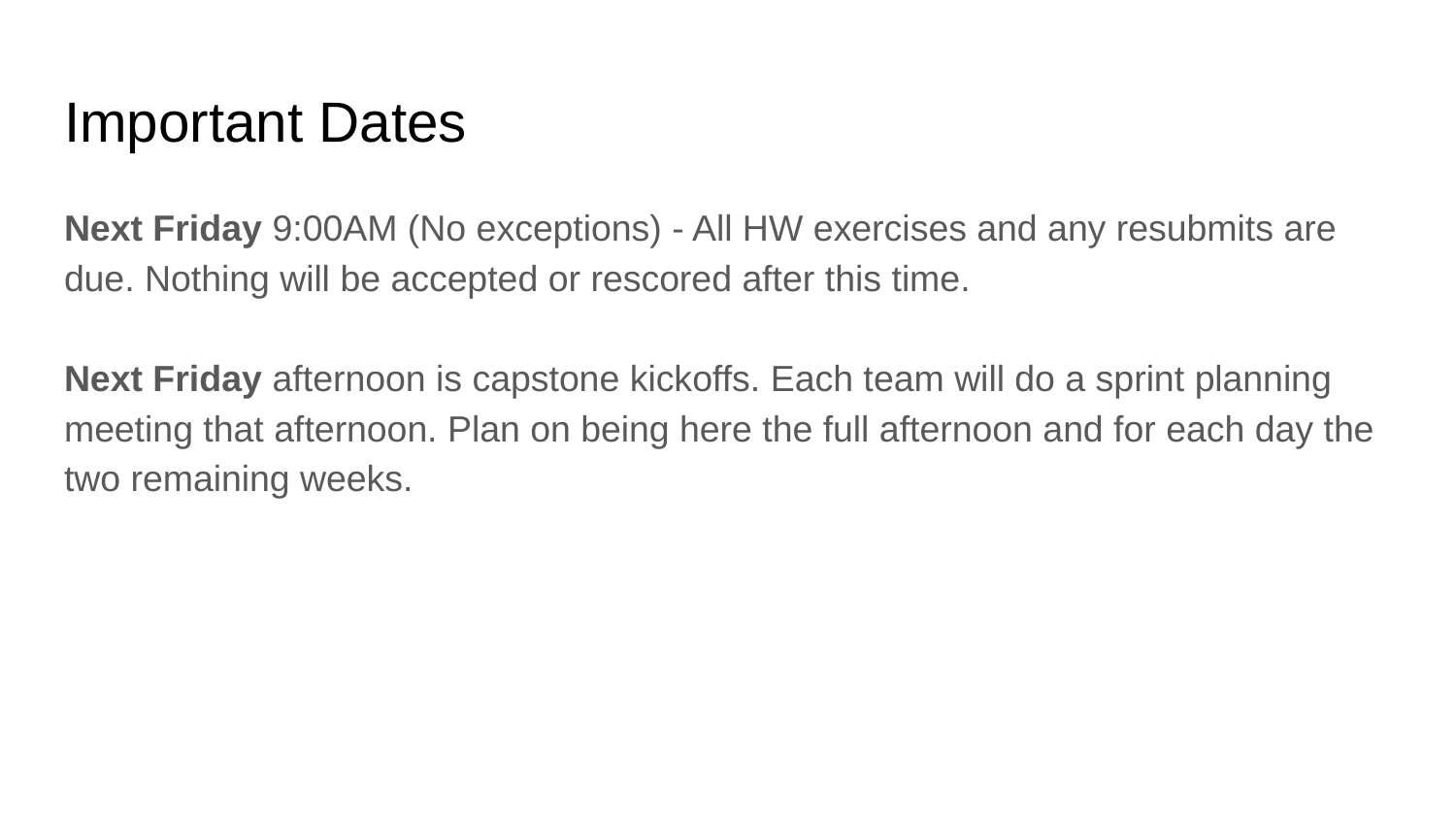

# Important Dates
Next Friday 9:00AM (No exceptions) - All HW exercises and any resubmits are due. Nothing will be accepted or rescored after this time.
Next Friday afternoon is capstone kickoffs. Each team will do a sprint planning meeting that afternoon. Plan on being here the full afternoon and for each day the two remaining weeks.